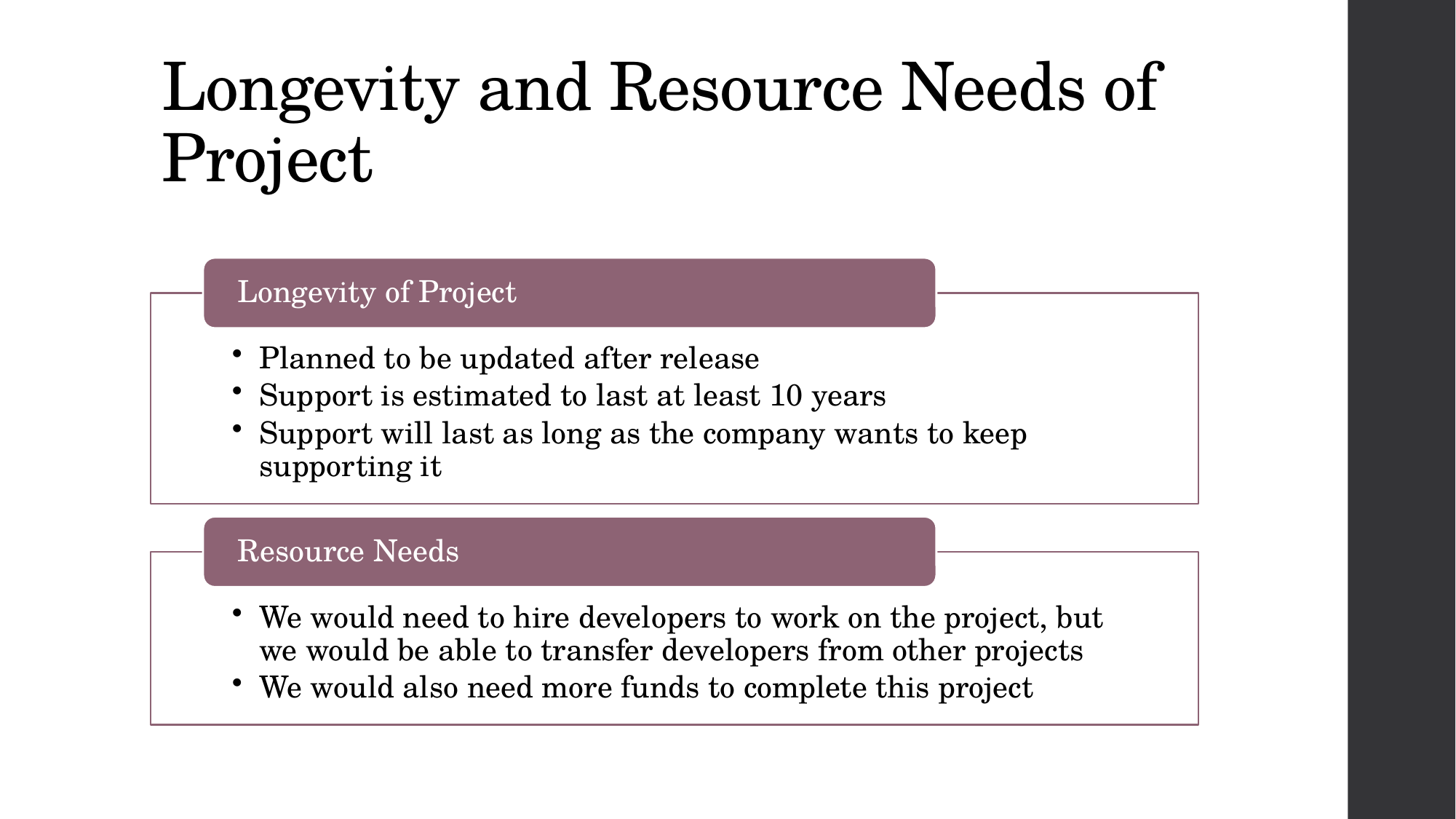

# Longevity and Resource Needs of Project
Planned to be updated after release
Support is estimated to last at least 10 years
Support will last as long as the company wants to keep supporting it
Longevity of Project
We would need to hire developers to work on the project, but we would be able to transfer developers from other projects
We would also need more funds to complete this project
Resource Needs